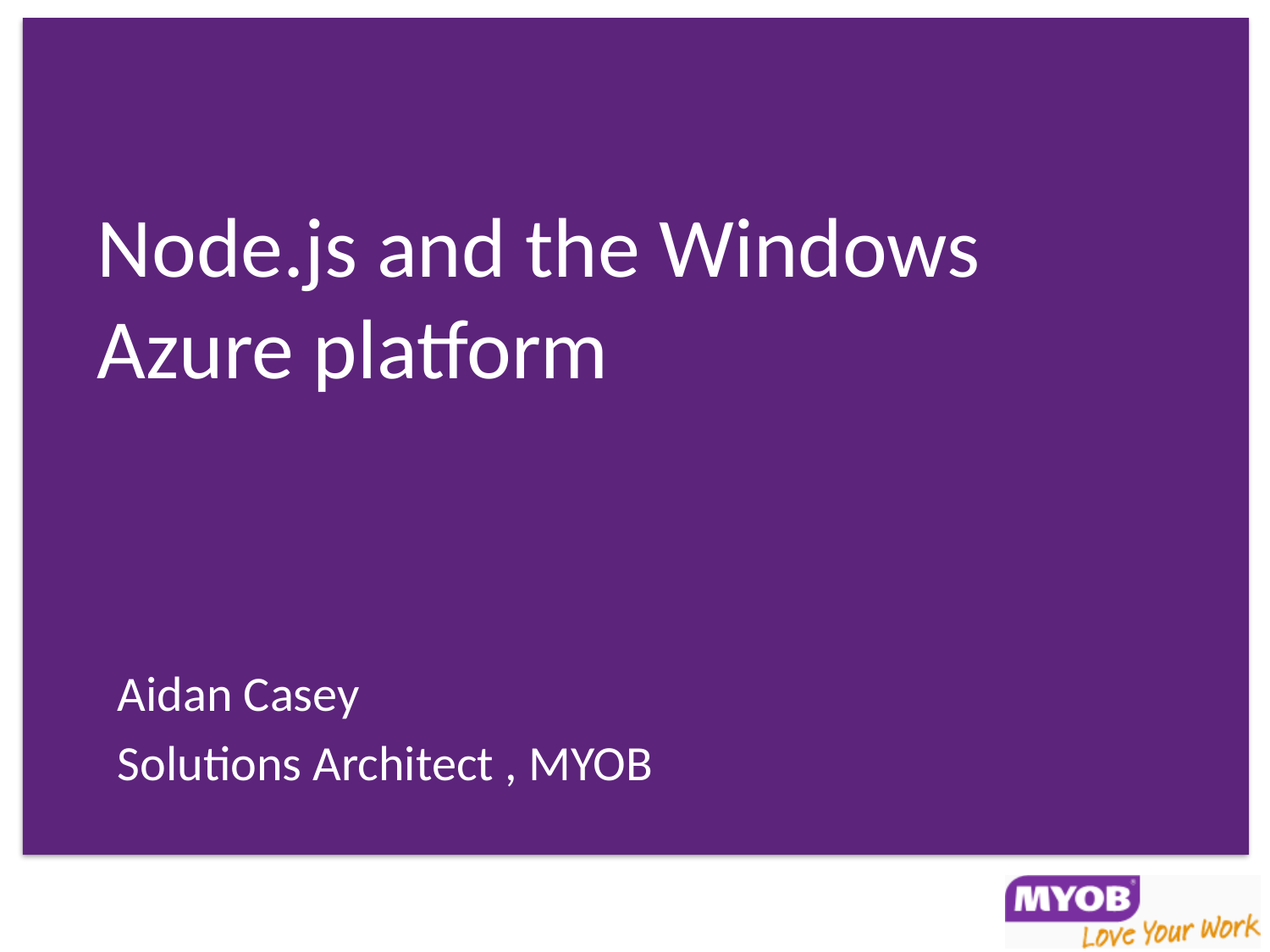

# Node.js and the Windows Azure platform
Aidan Casey
Solutions Architect , MYOB